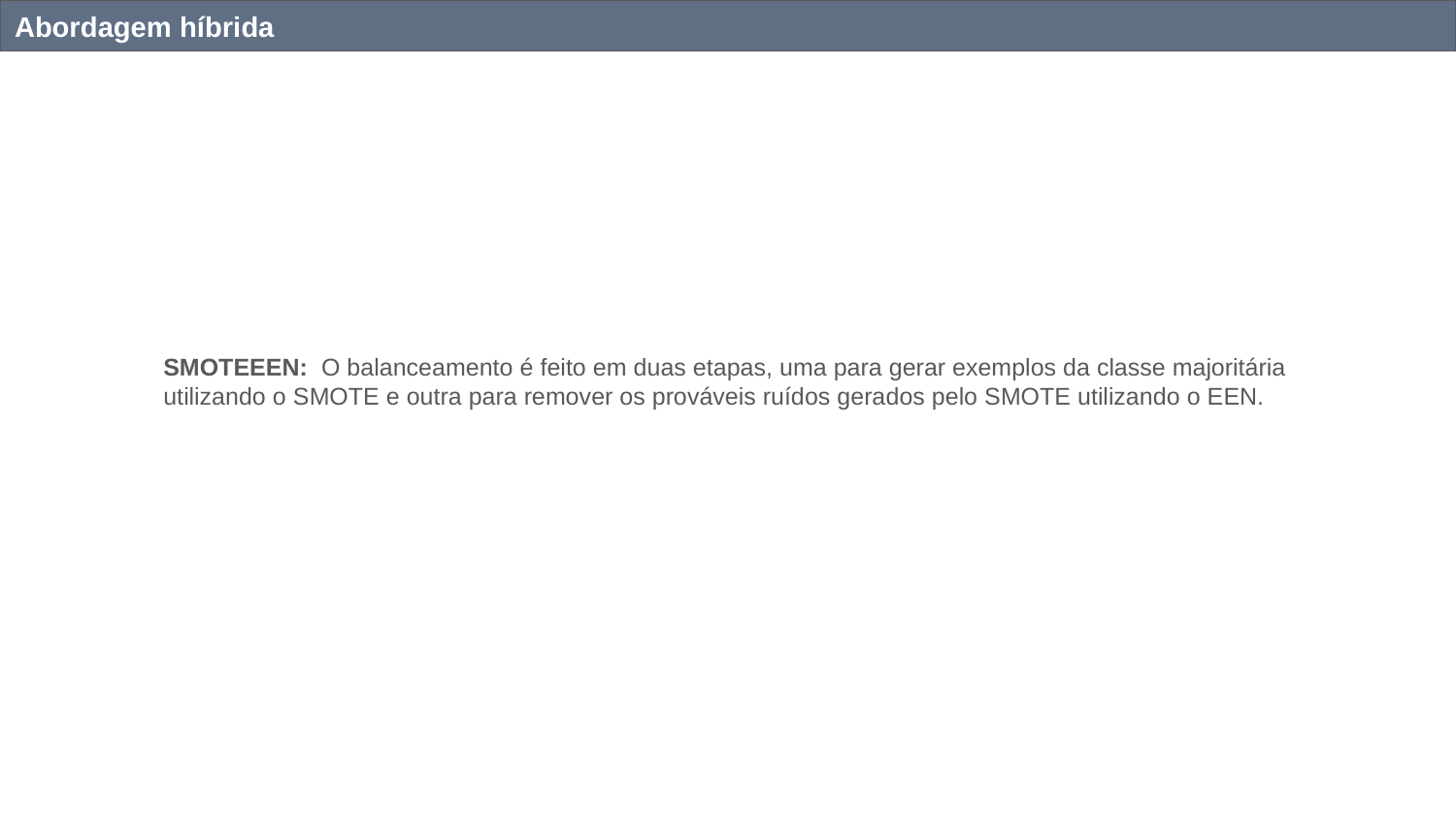

Abordagem híbrida
SMOTEEEN:  O balanceamento é feito em duas etapas, uma para gerar exemplos da classe majoritária utilizando o SMOTE e outra para remover os prováveis ruídos gerados pelo SMOTE utilizando o EEN.